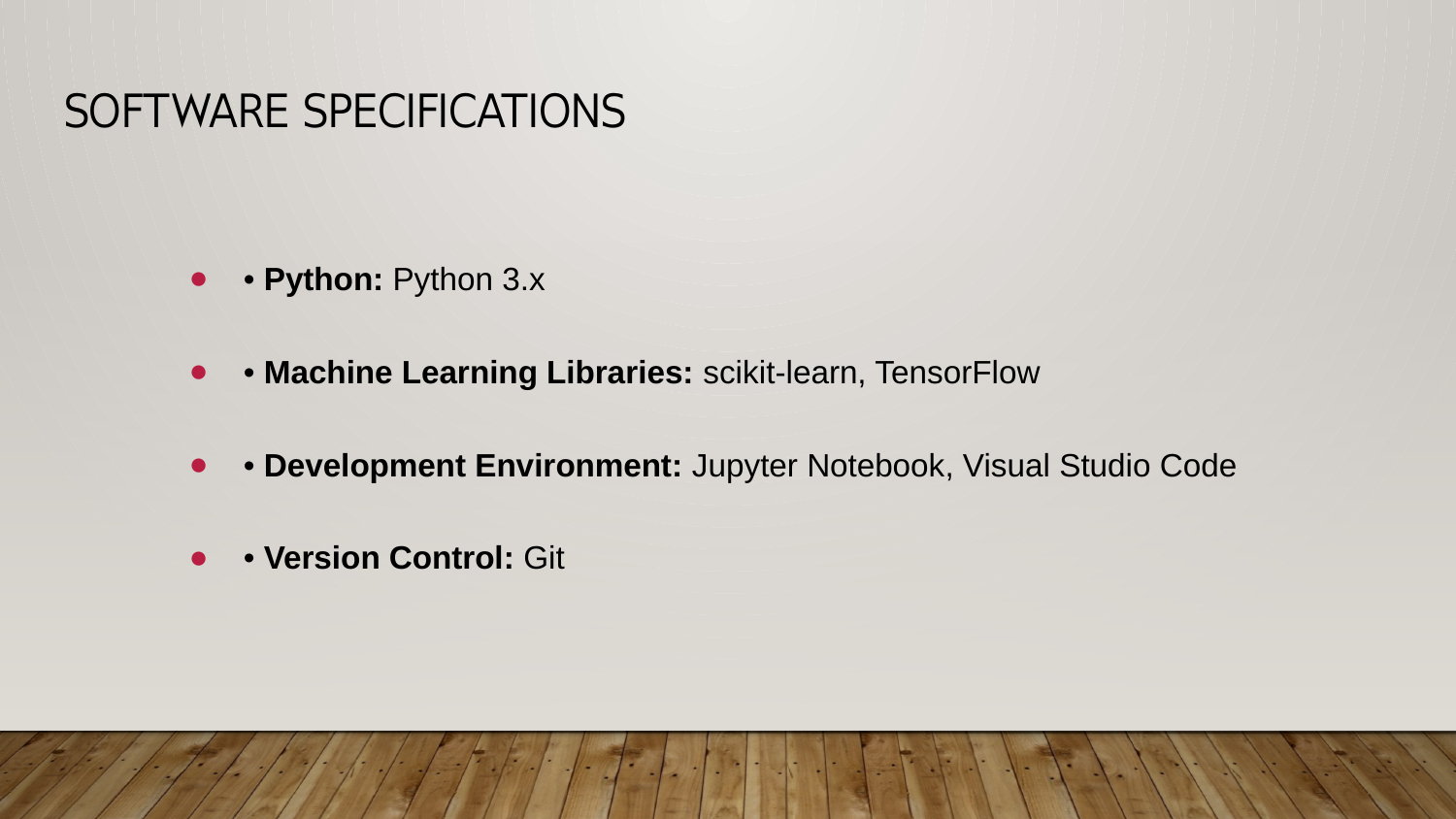

# Software Specifications
• Python: Python 3.x

• Machine Learning Libraries: scikit-learn, TensorFlow

• Development Environment: Jupyter Notebook, Visual Studio Code

• Version Control: Git